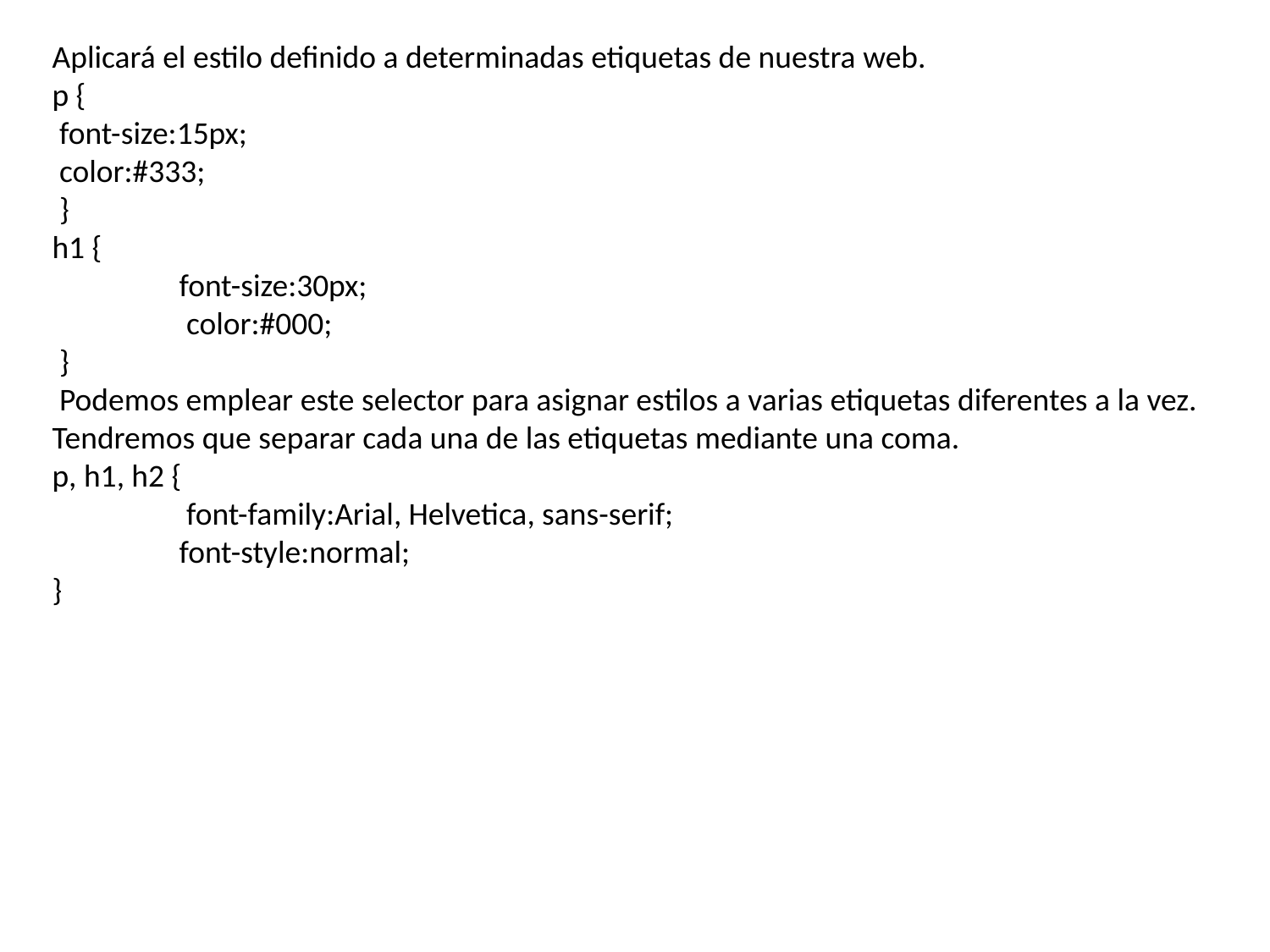

Aplicará el estilo definido a determinadas etiquetas de nuestra web.
p {
 font-size:15px;
 color:#333;
 }
h1 {
	font-size:30px;
	 color:#000;
 }
 Podemos emplear este selector para asignar estilos a varias etiquetas diferentes a la vez. Tendremos que separar cada una de las etiquetas mediante una coma.
p, h1, h2 {
	 font-family:Arial, Helvetica, sans-serif;
	font-style:normal;
}